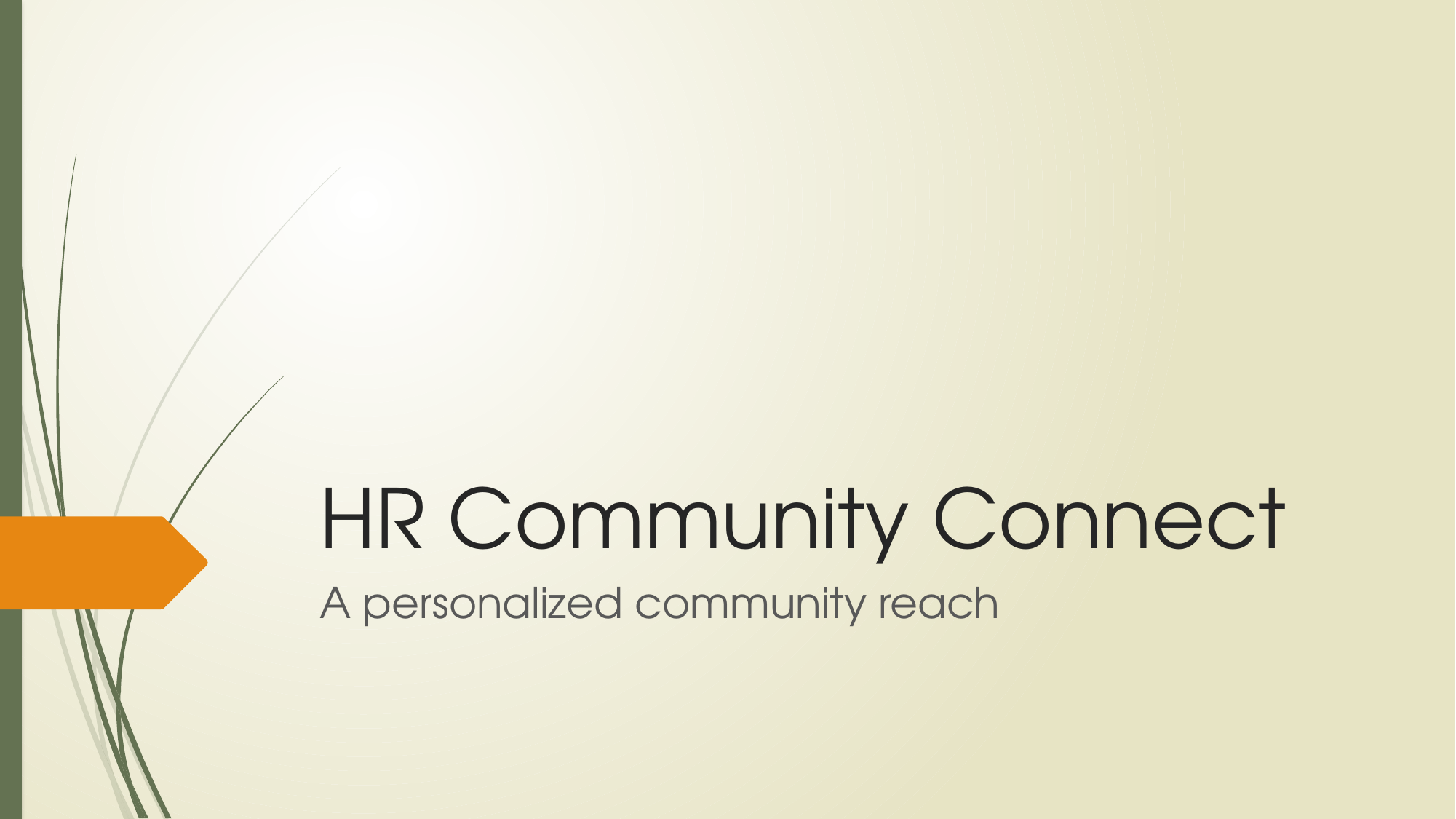

# HR Community Connect
A personalized community reach